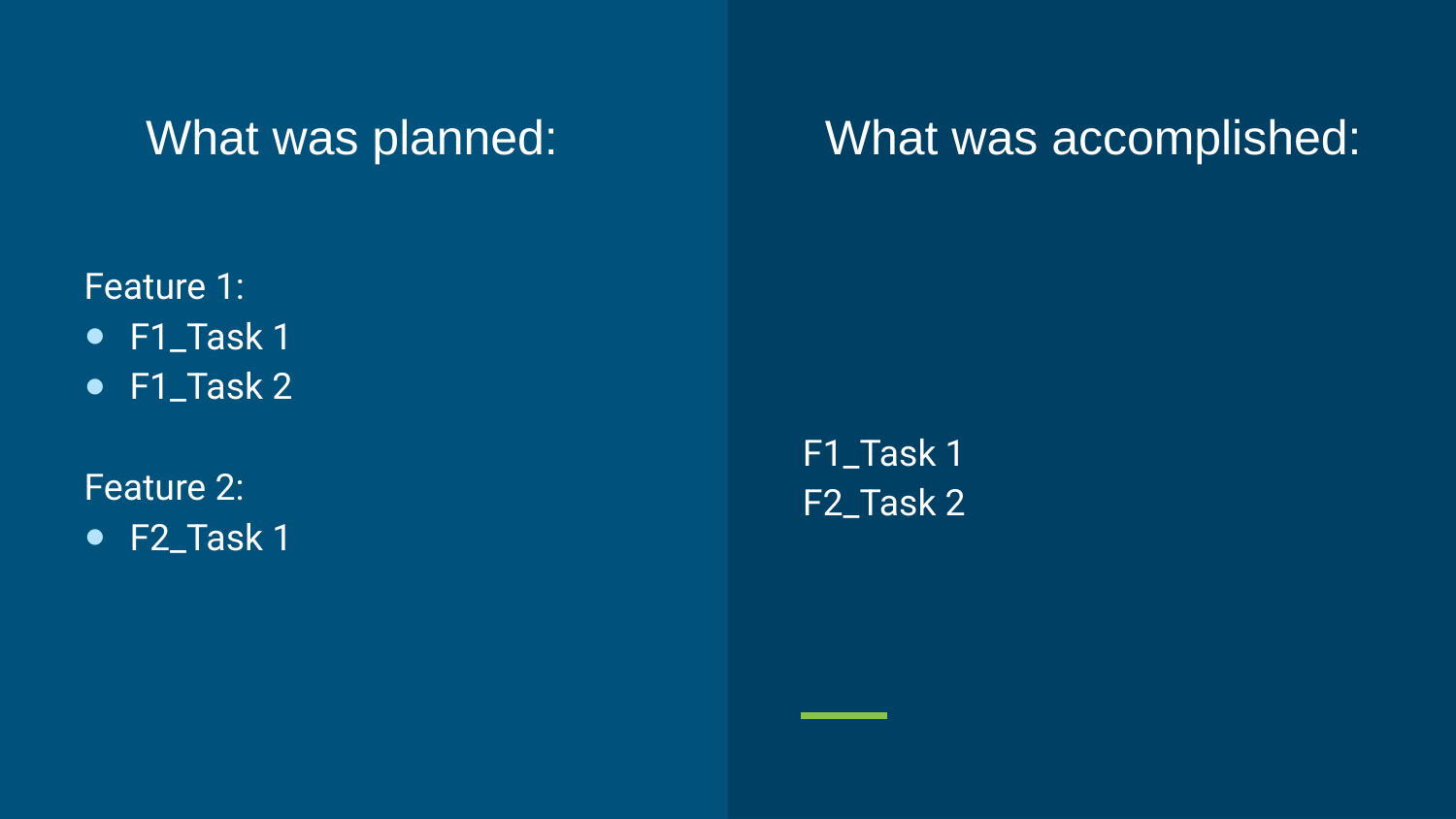

# What was planned:
What was accomplished:
Feature 1:
F1_Task 1
F1_Task 2

Feature 2:
F2_Task 1

F1_Task 1
F2_Task 2